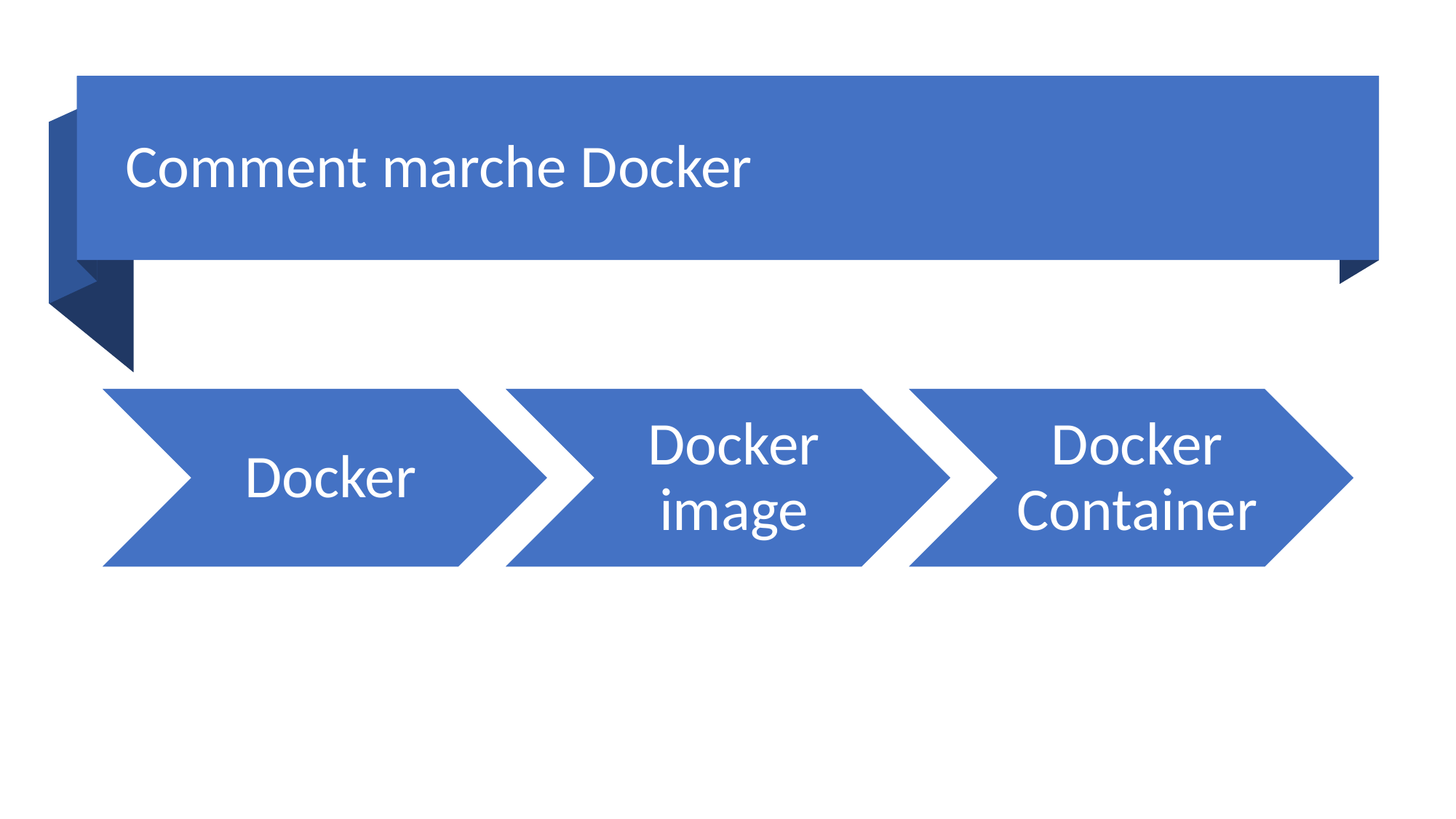

# Comment marche Docker

Docker
Docker image
Docker Container